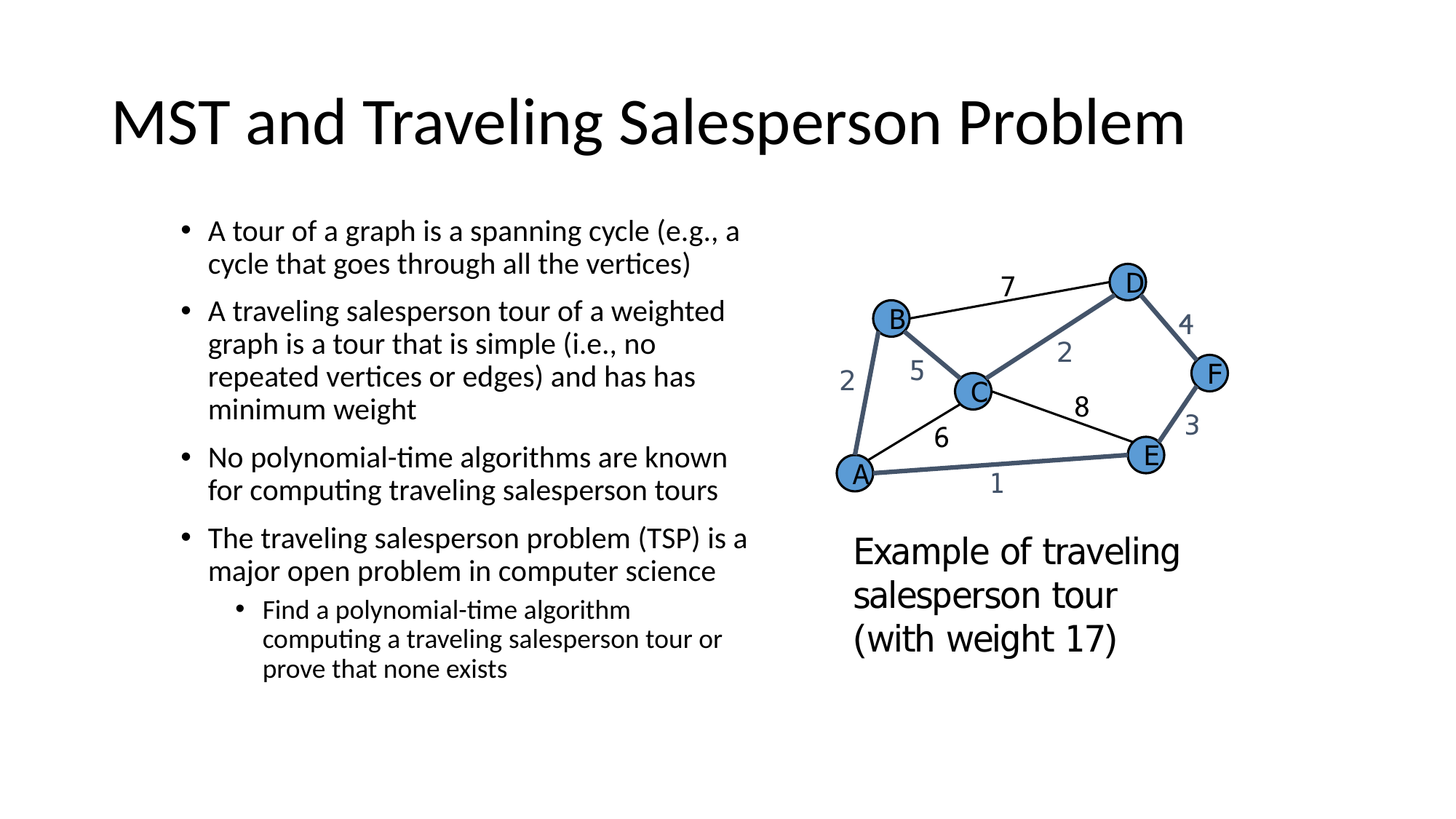

# MST and Traveling Salesperson Problem
A tour of a graph is a spanning cycle (e.g., a cycle that goes through all the vertices)
A traveling salesperson tour of a weighted graph is a tour that is simple (i.e., no repeated vertices or edges) and has has minimum weight
No polynomial-time algorithms are known for computing traveling salesperson tours
The traveling salesperson problem (TSP) is a major open problem in computer science
Find a polynomial-time algorithm  computing a traveling salesperson tour or prove that none exists
D
7
B
4
2
5
F
2
C
8
3
6
E
A
1
Example of traveling
salesperson tour
(with weight 17)